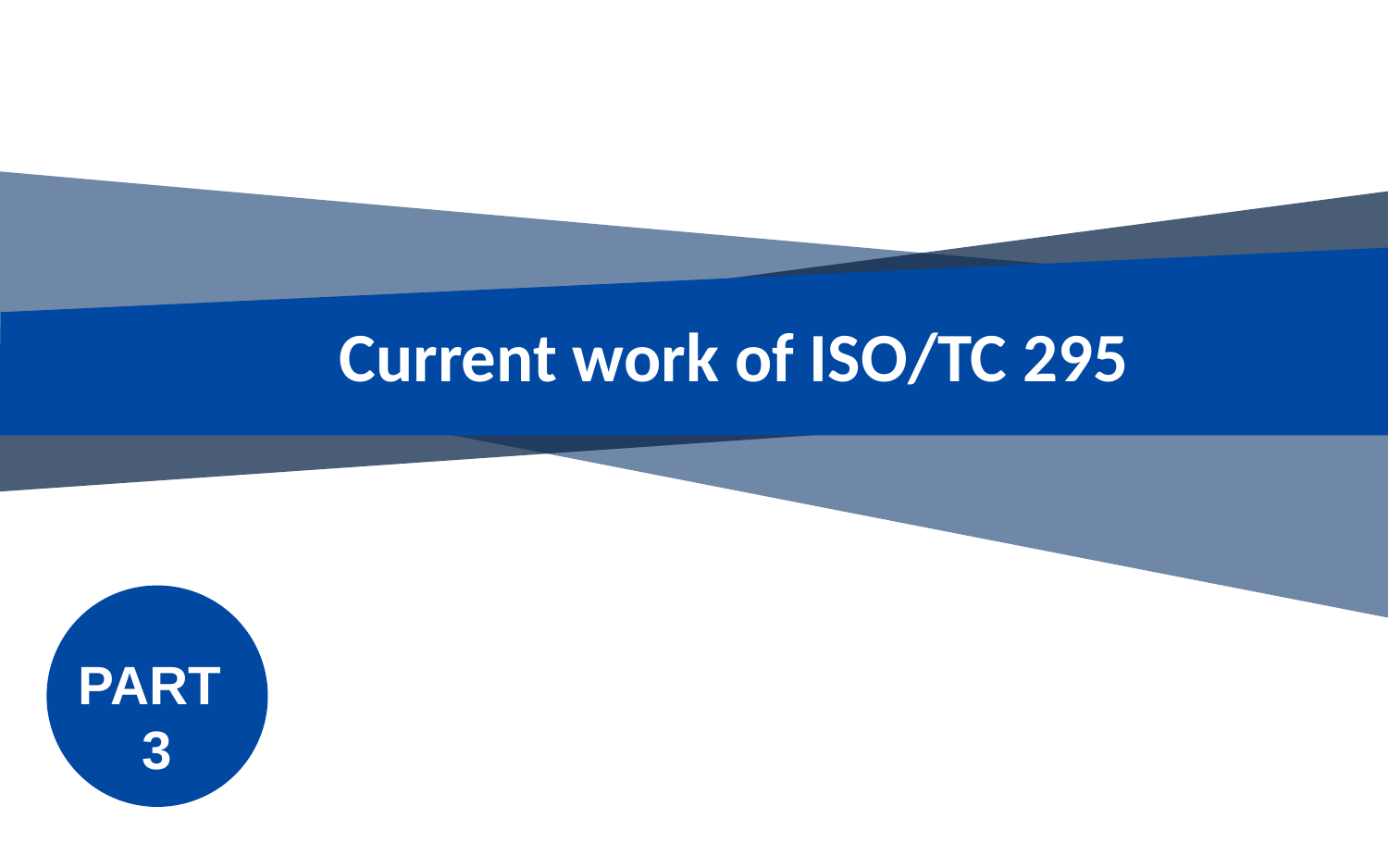

Current work of ISO/TC 295

PART  3